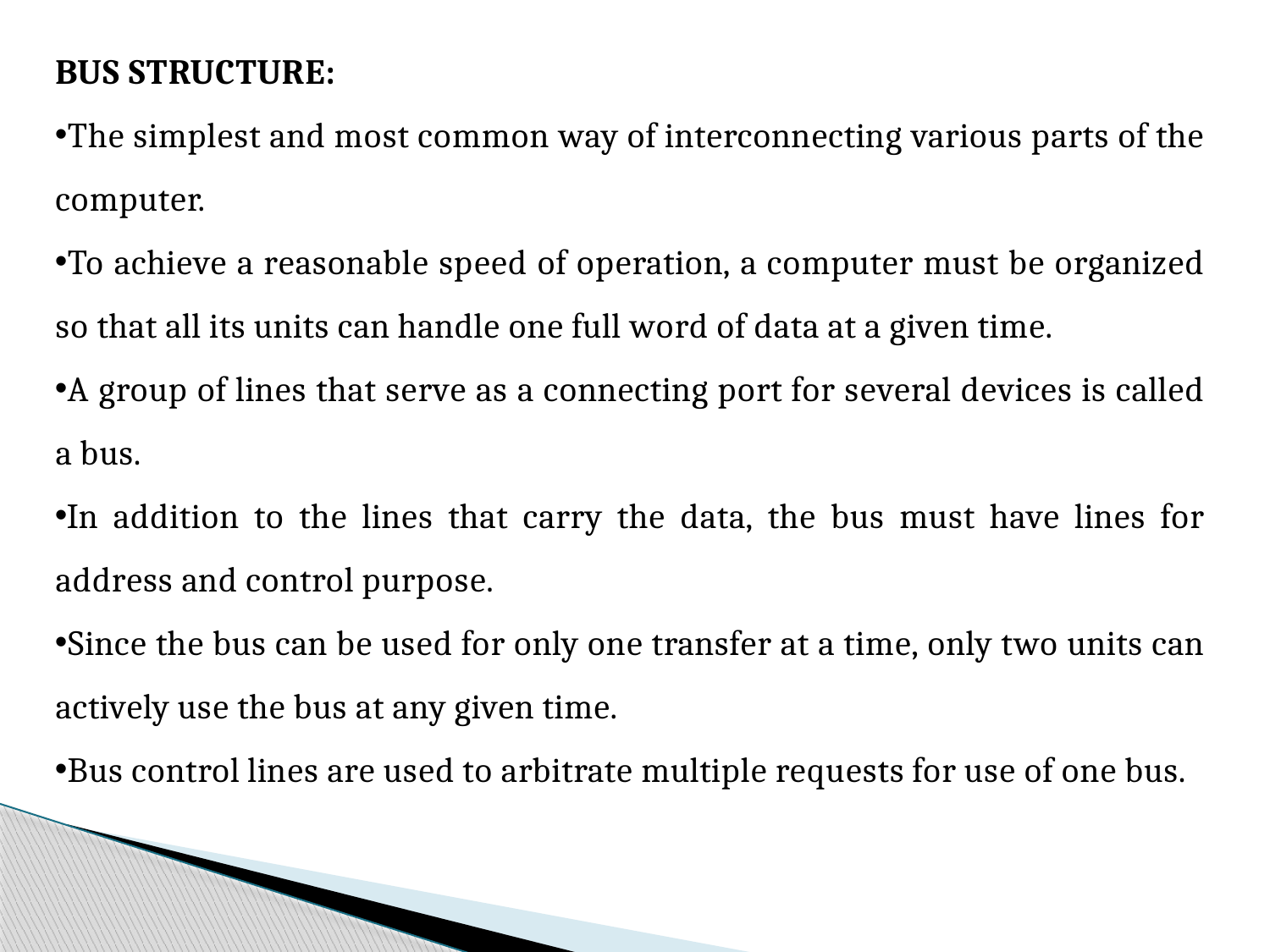

BUS STRUCTURE:
The simplest and most common way of interconnecting various parts of the computer.
To achieve a reasonable speed of operation, a computer must be organized so that all its units can handle one full word of data at a given time.
A group of lines that serve as a connecting port for several devices is called a bus.
In addition to the lines that carry the data, the bus must have lines for address and control purpose.
Since the bus can be used for only one transfer at a time, only two units can actively use the bus at any given time.
Bus control lines are used to arbitrate multiple requests for use of one bus.